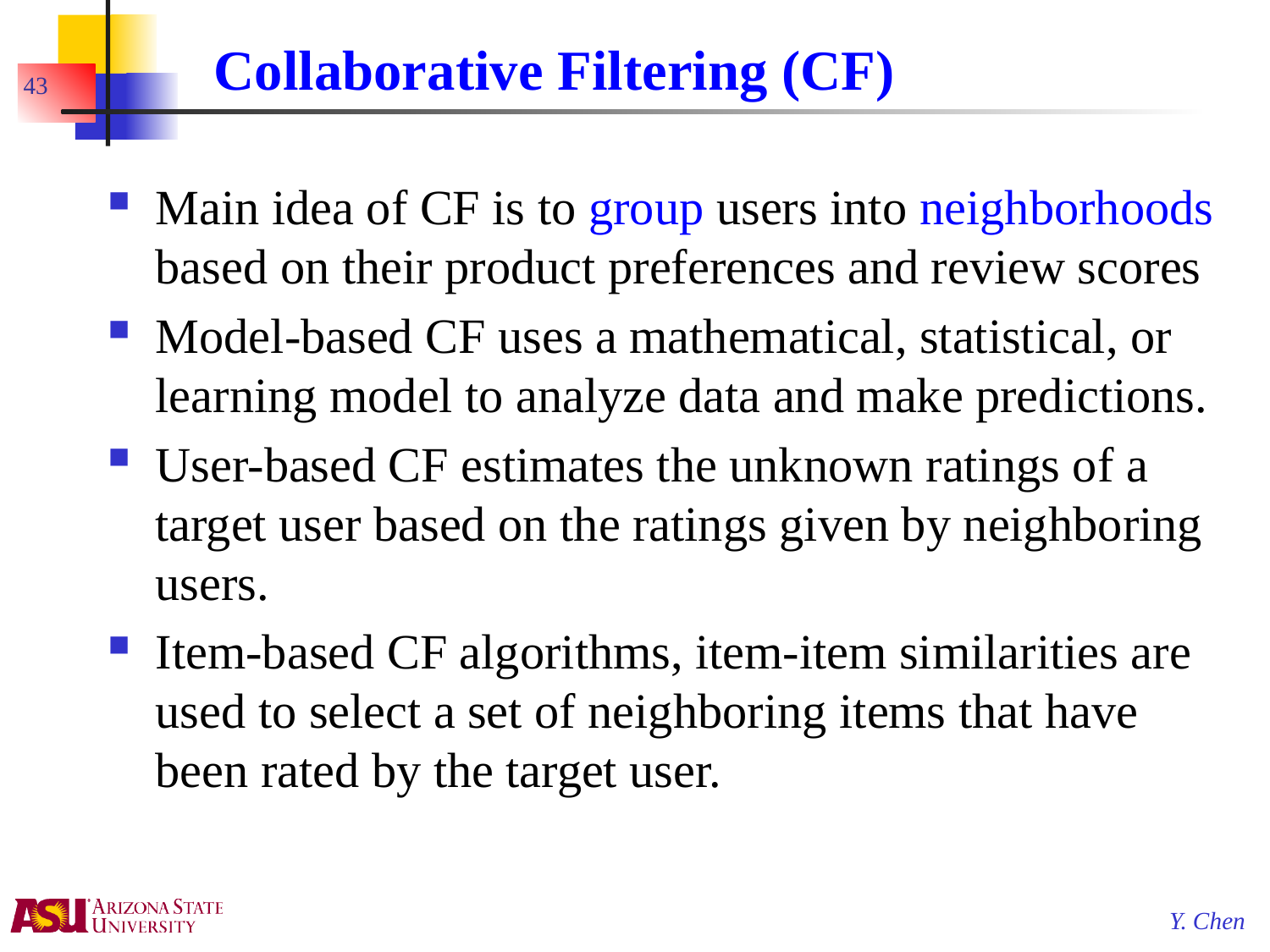

# Collaborative Filtering (CF)
43
Main idea of CF is to group users into neighborhoods based on their product preferences and review scores
Model-based CF uses a mathematical, statistical, or learning model to analyze data and make predictions.
User-based CF estimates the unknown ratings of a target user based on the ratings given by neighboring users.
Item-based CF algorithms, item-item similarities are used to select a set of neighboring items that have been rated by the target user.